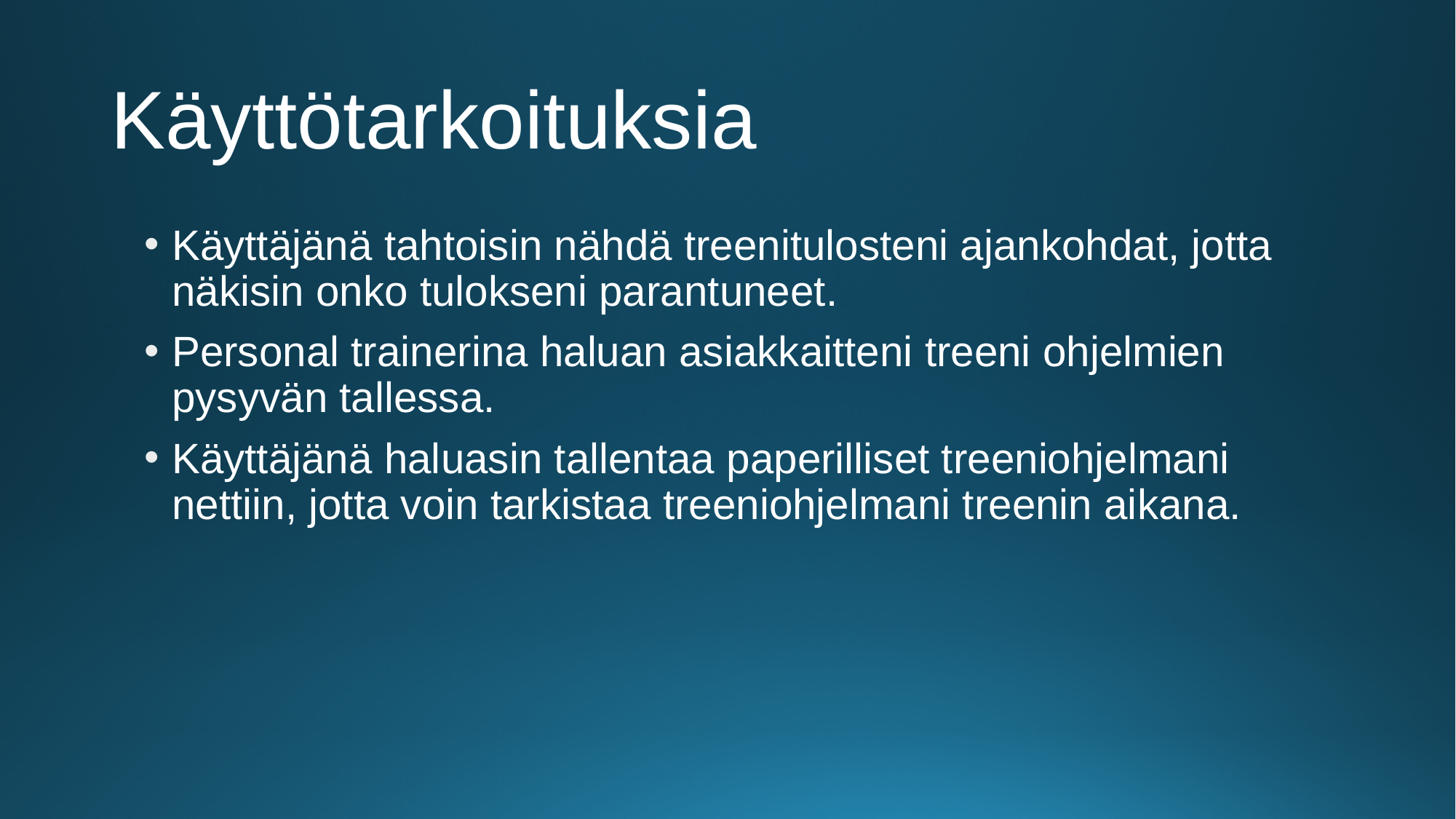

# Käyttötarkoituksia
Käyttäjänä tahtoisin nähdä treenitulosteni ajankohdat, jotta näkisin onko tulokseni parantuneet.
Personal trainerina haluan asiakkaitteni treeni ohjelmien pysyvän tallessa.
Käyttäjänä haluasin tallentaa paperilliset treeniohjelmani nettiin, jotta voin tarkistaa treeniohjelmani treenin aikana.